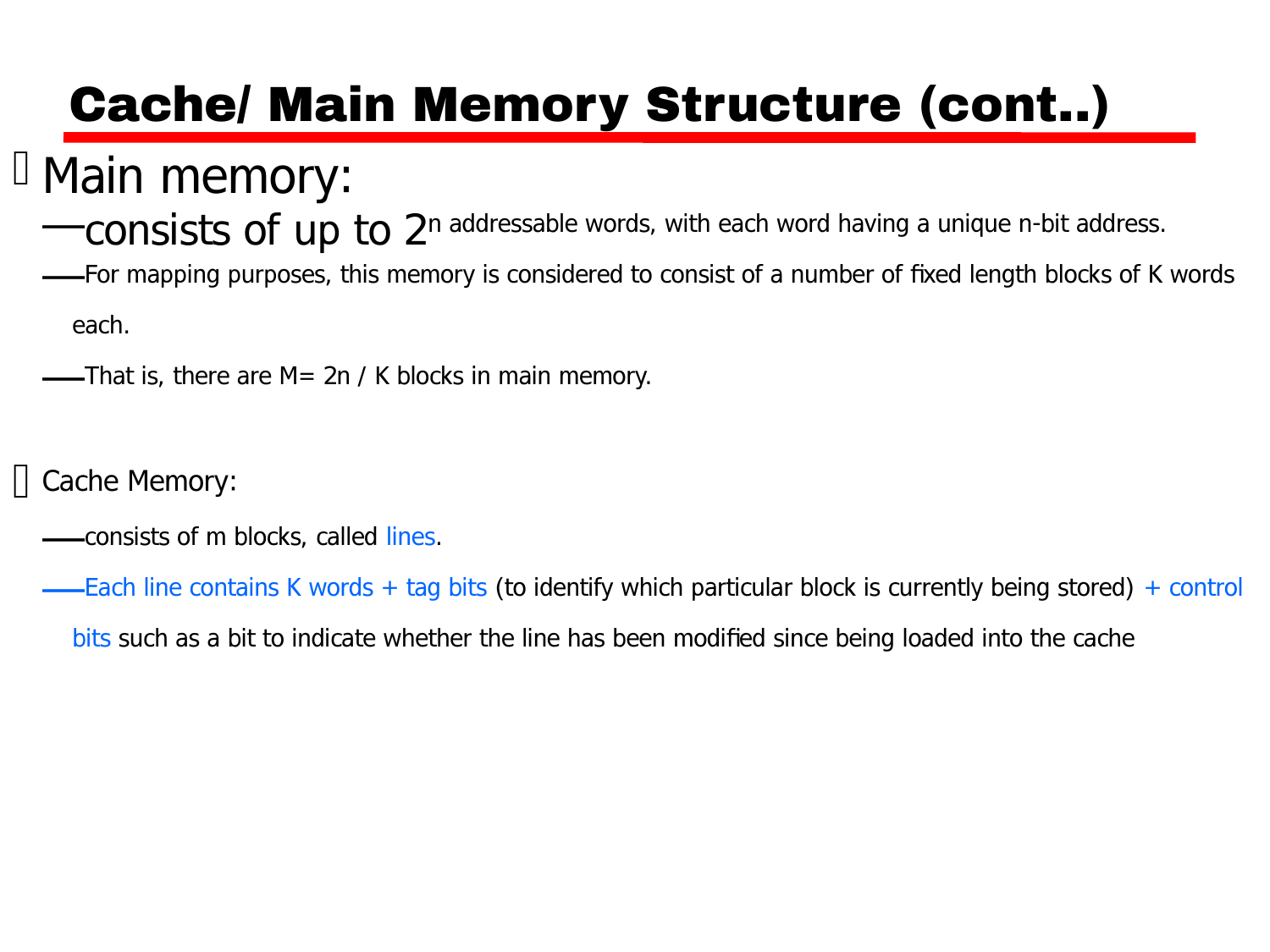

Cache/ Main Memory Structure (cont..)
Main memory:
consists of up to 2n addressable words, with each word having a unique n-bit address.
For mapping purposes, this memory is considered to consist of a number of fixed length blocks of K words each.
That is, there are M= 2n / K blocks in main memory.

Cache Memory:
consists of m blocks, called lines.
Each line contains K words + tag bits (to identify which particular block is currently being stored) + control bits such as a bit to indicate whether the line has been modified since being loaded into the cache